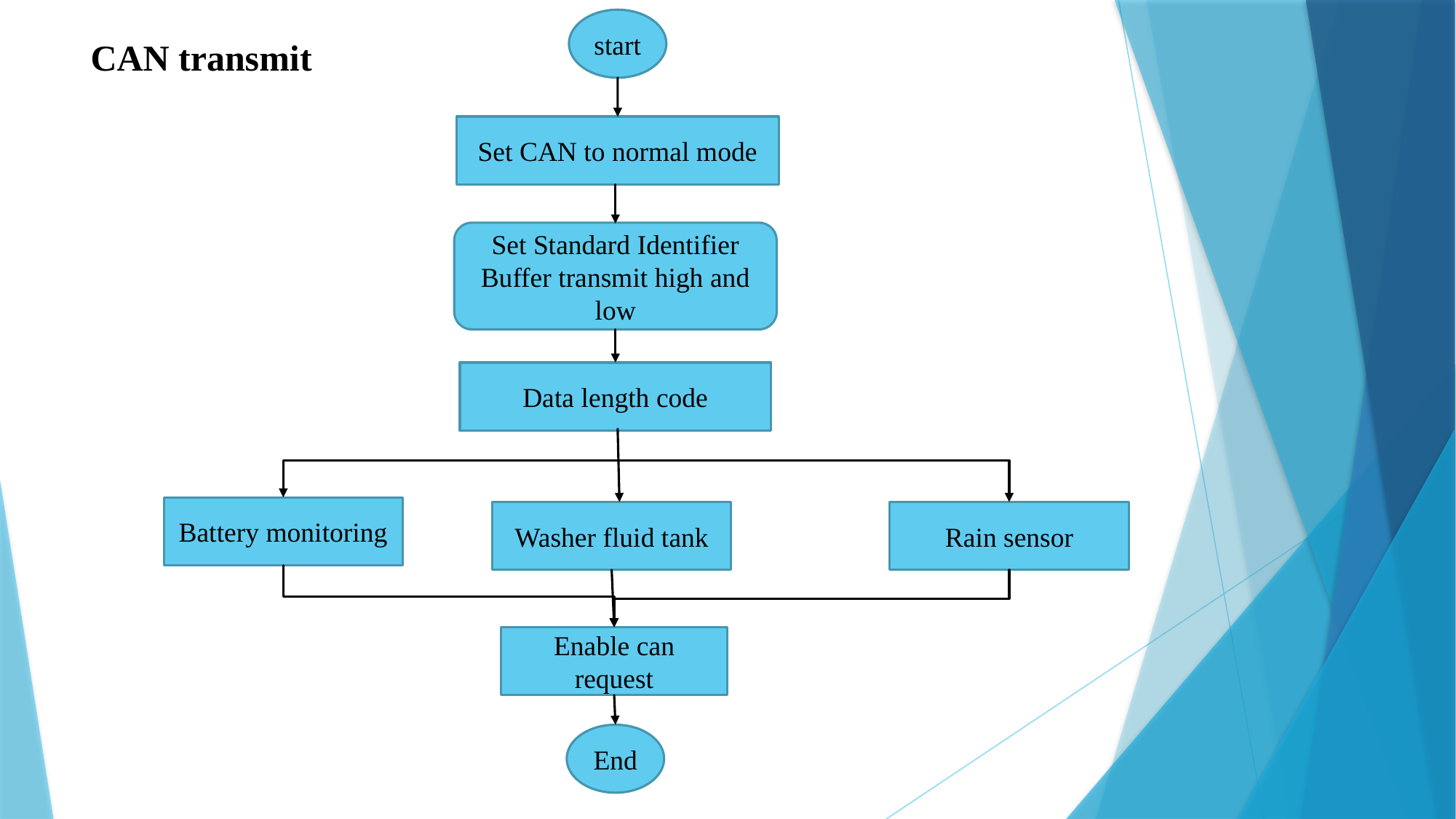

start
# CAN transmit
Set CAN to normal mode
Set Standard Identifier Buffer transmit high and low
Data length code

Battery monitoring

Washer fluid tank

Rain sensor

Enable can request
End